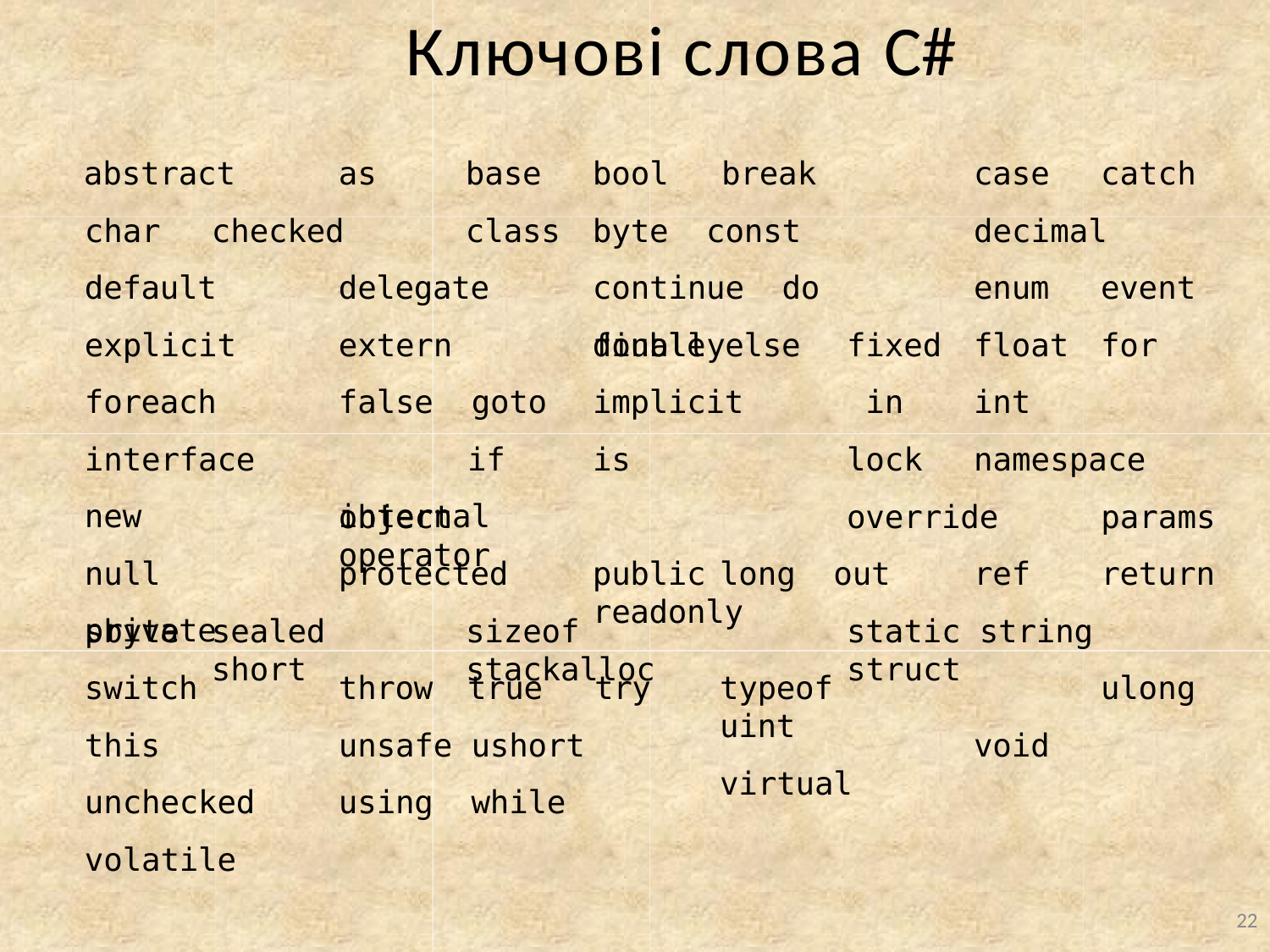

# Ключові слова C#
base  class
bool	break	byte  const	continue  do	double else
abstract
as
case
catch
char
checked
decimal
default  explicit  foreach  interface  new	null  private
delegate  extern false  goto	if  internal
enum  fixed	float  in	int
lock	long  out
event
for
finally
implicit
is
namespace
object operator
override
params
return
protected
public readonly
ref
sbyte
sealed short
sizeof stackalloc
static string struct
switch this  unchecked  volatile
throw	true	try  unsafe ushort using  while
typeof uint
virtual
ulong
void
22